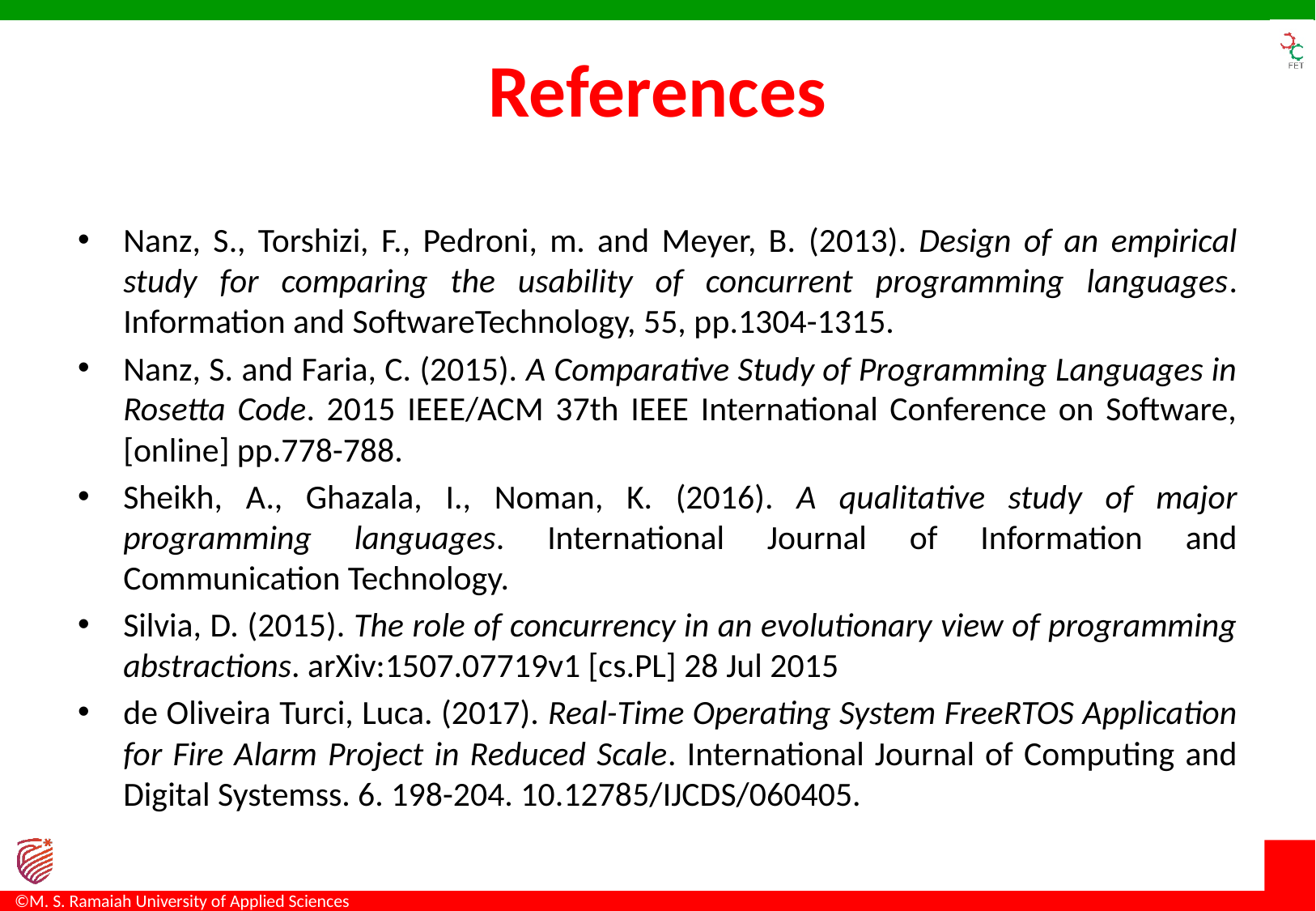

# References
Nanz, S., Torshizi, F., Pedroni, m. and Meyer, B. (2013). Design of an empirical study for comparing the usability of concurrent programming languages. Information and SoftwareTechnology, 55, pp.1304-1315.
Nanz, S. and Faria, C. (2015). A Comparative Study of Programming Languages in Rosetta Code. 2015 IEEE/ACM 37th IEEE International Conference on Software, [online] pp.778-788.
Sheikh, A., Ghazala, I., Noman, K. (2016). A qualitative study of major programming languages. International Journal of Information and Communication Technology.
Silvia, D. (2015). The role of concurrency in an evolutionary view of programming abstractions. arXiv:1507.07719v1 [cs.PL] 28 Jul 2015
de Oliveira Turci, Luca. (2017). Real-Time Operating System FreeRTOS Application for Fire Alarm Project in Reduced Scale. International Journal of Computing and Digital Systemss. 6. 198-204. 10.12785/IJCDS/060405.